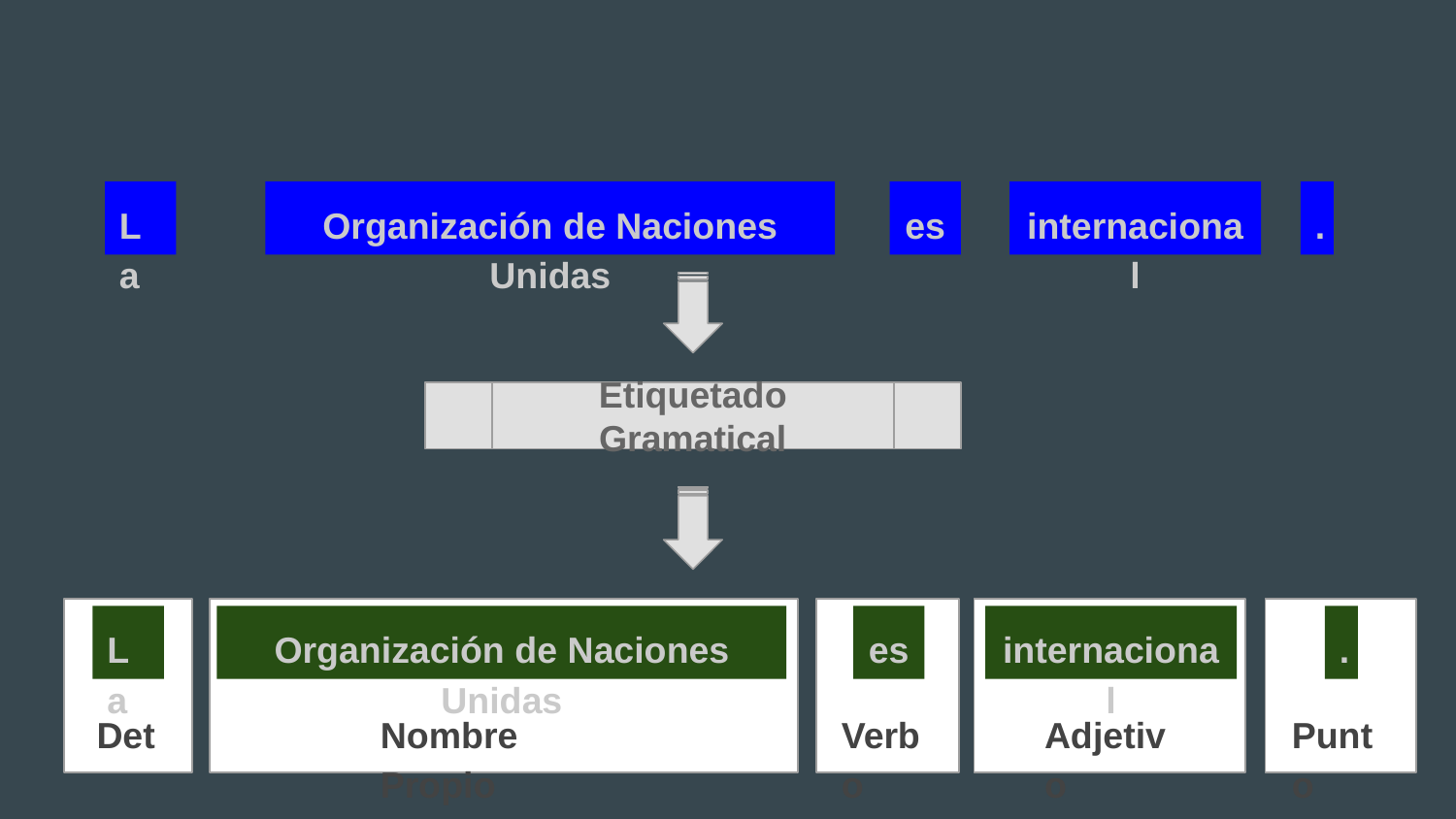

La
Organización de Naciones Unidas
es
internacional
.

Etiquetado Gramatical

La
Organización de Naciones Unidas
es
internacional
.
Det
Nombre Propio
Verbo
Adjetivo
Punto